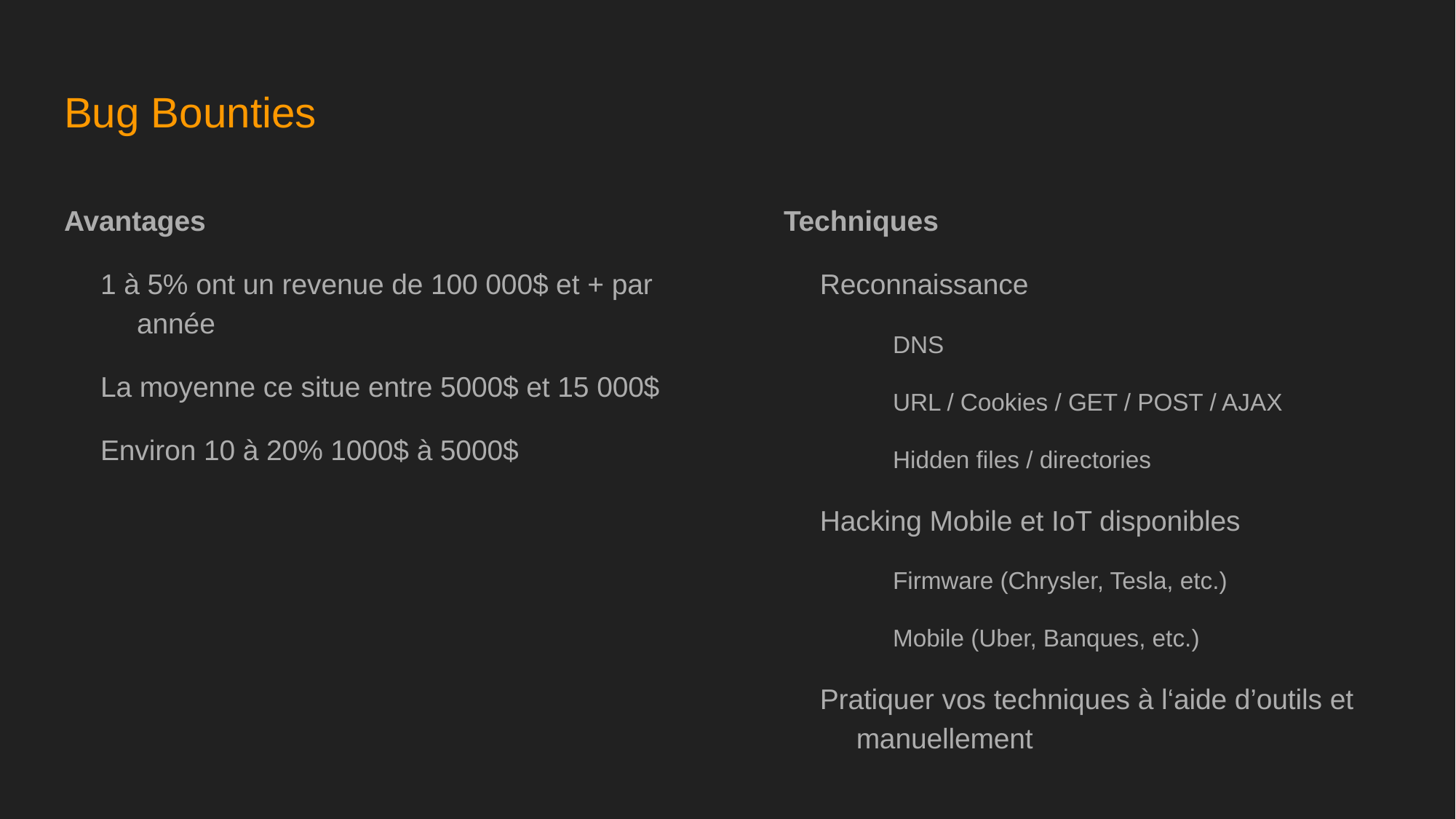

# Bug Bounties
Avantages
1 à 5% ont un revenue de 100 000$ et + par année
La moyenne ce situe entre 5000$ et 15 000$
Environ 10 à 20% 1000$ à 5000$
Techniques
Reconnaissance
DNS
URL / Cookies / GET / POST / AJAX
Hidden files / directories
Hacking Mobile et IoT disponibles
Firmware (Chrysler, Tesla, etc.)
Mobile (Uber, Banques, etc.)
Pratiquer vos techniques à l‘aide d’outils et manuellement